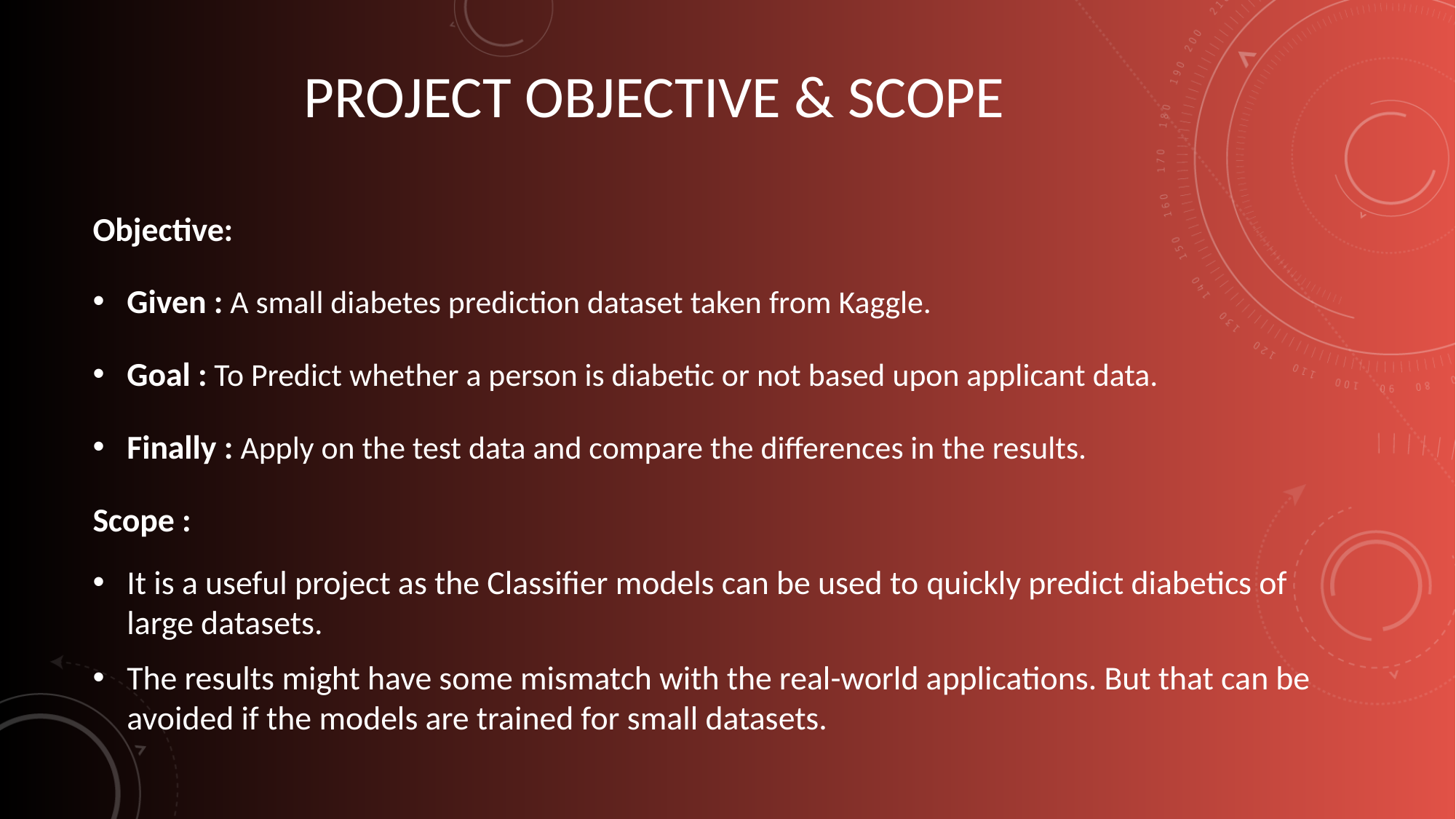

# Project objective & scope
Objective:
Given : A small diabetes prediction dataset taken from Kaggle.
Goal : To Predict whether a person is diabetic or not based upon applicant data.
Finally : Apply on the test data and compare the differences in the results.
Scope :
It is a useful project as the Classifier models can be used to quickly predict diabetics of large datasets.
The results might have some mismatch with the real-world applications. But that can be avoided if the models are trained for small datasets.